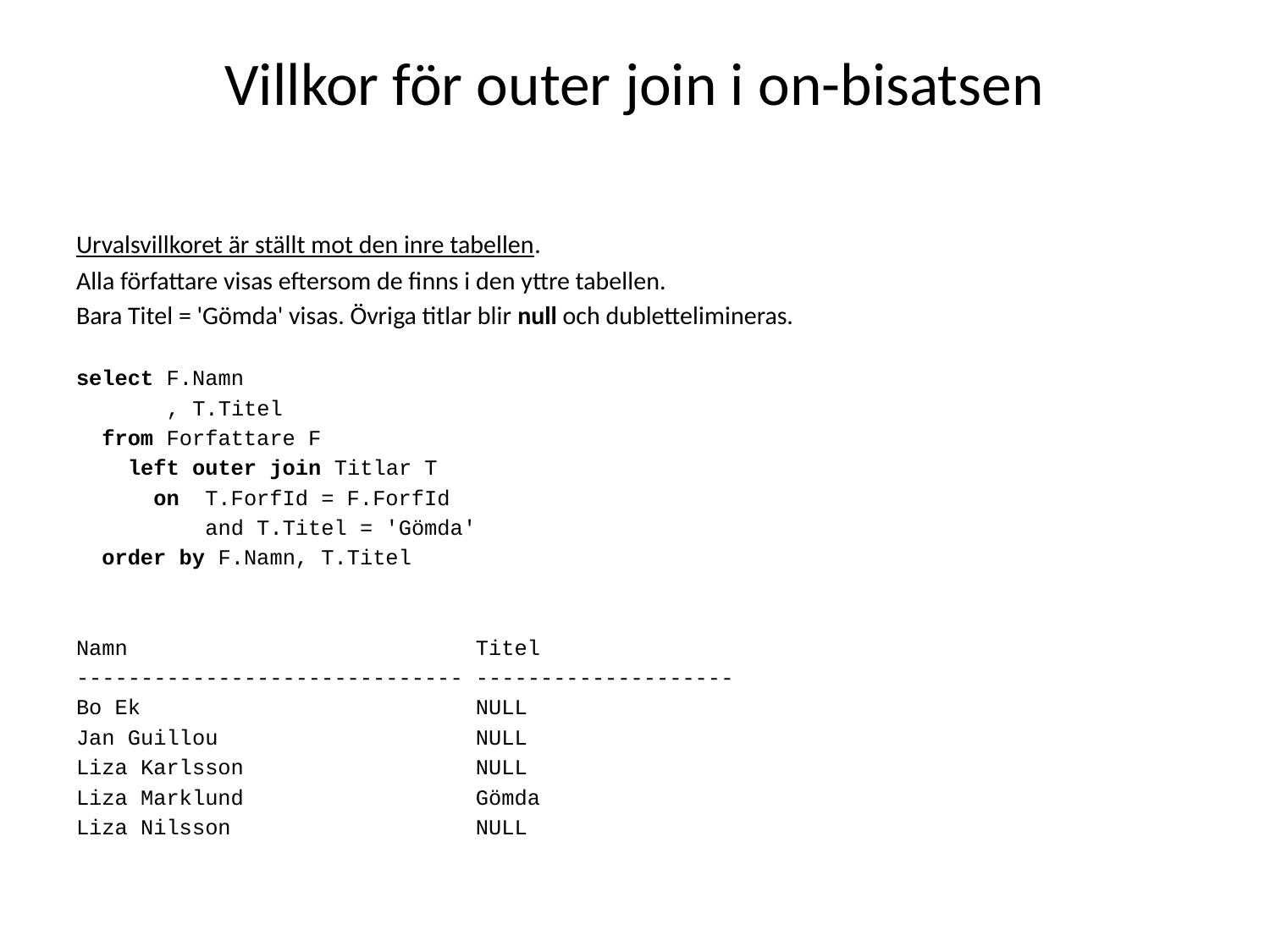

# Villkor för outer join i on-bisatsen
Urvalsvillkoret är ställt mot den inre tabellen.
Alla författare visas eftersom de finns i den yttre tabellen.
Bara Titel = 'Gömda' visas. Övriga titlar blir null och dublettelimineras.

select F.Namn
       , T.Titel
  from Forfattare F
    left outer join Titlar T
      on  T.ForfId = F.ForfId
          and T.Titel = 'Gömda'
  order by F.Namn, T.Titel

Namn                           Titel
------------------------------ --------------------
Bo Ek                          NULL
Jan Guillou                    NULL
Liza Karlsson                  NULL
Liza Marklund                  Gömda
Liza Nilsson                   NULL